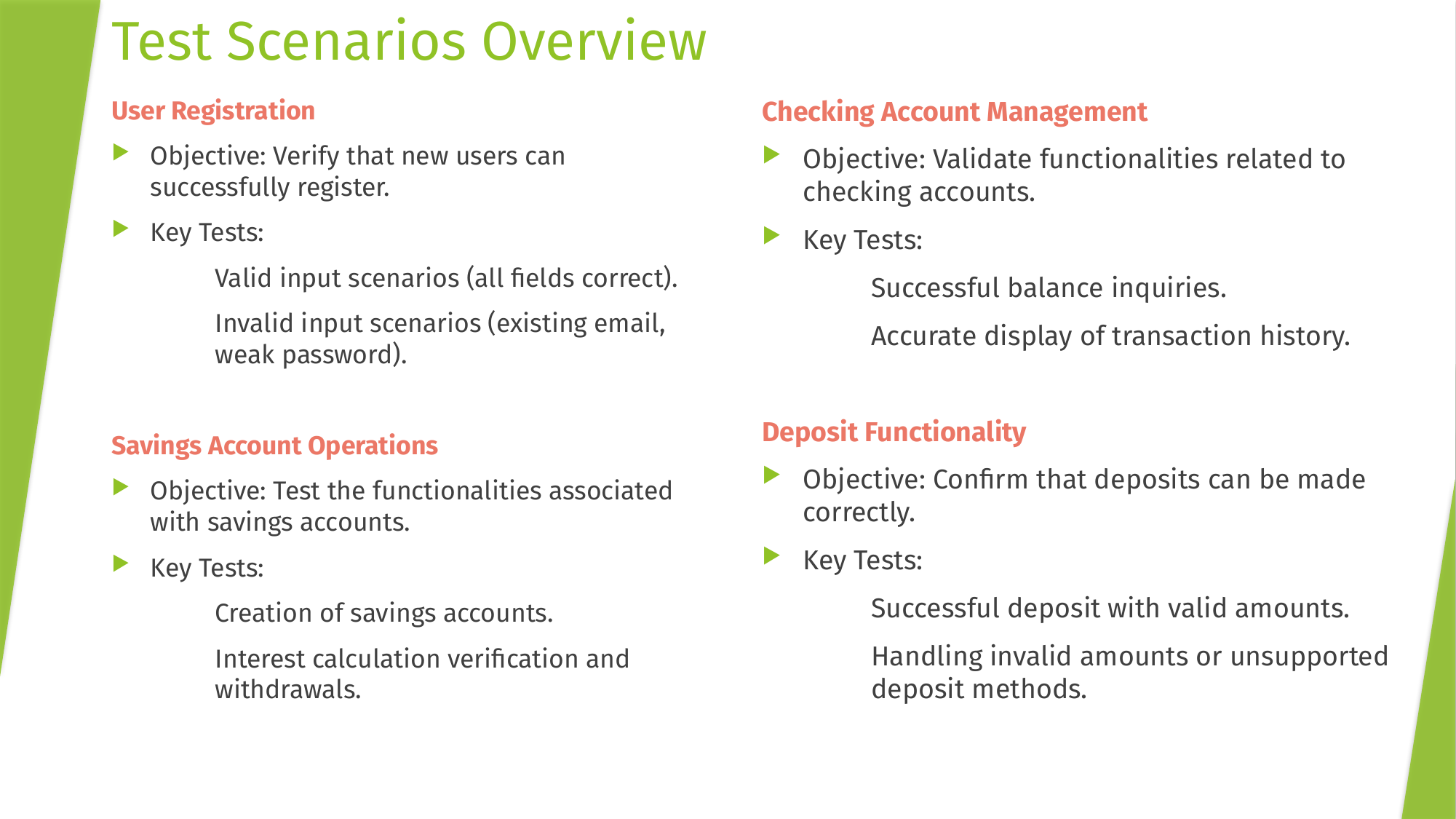

# Test Scenarios Overview
User Registration
Objective: Verify that new users can successfully register.
Key Tests:
	Valid input scenarios (all fields correct).
	Invalid input scenarios (existing email, 	weak password).

Savings Account Operations
Objective: Test the functionalities associated with savings accounts.
Key Tests:
	Creation of savings accounts.
	Interest calculation verification and 	withdrawals.
Checking Account Management
Objective: Validate functionalities related to checking accounts.
Key Tests:
	Successful balance inquiries.
	Accurate display of transaction history.

Deposit Functionality
Objective: Confirm that deposits can be made correctly.
Key Tests:
	Successful deposit with valid amounts.
	Handling invalid amounts or unsupported 	deposit methods.